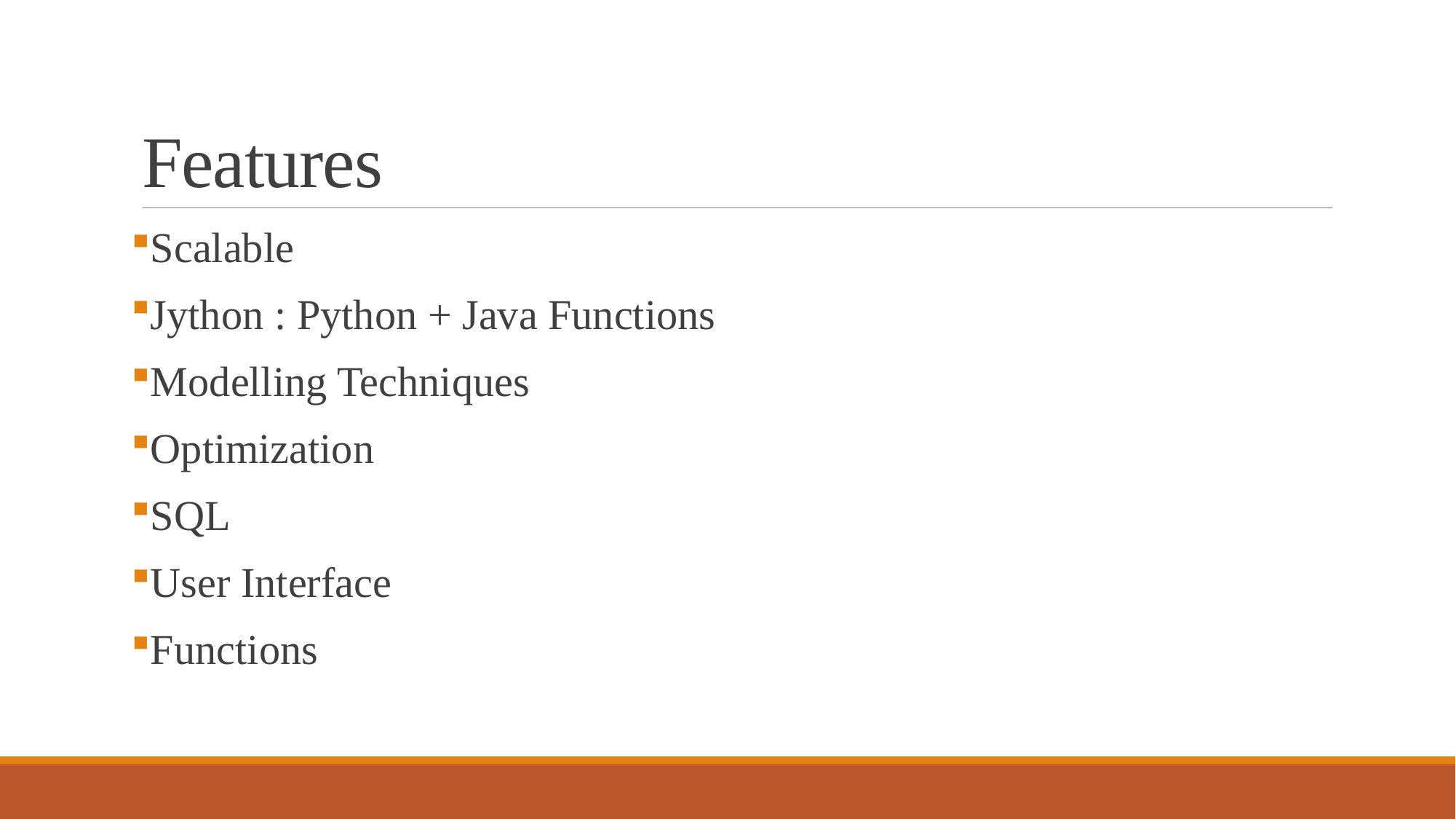

# Features
Scalable
Jython : Python + Java Functions
Modelling Techniques
Optimization
SQL
User Interface
Functions